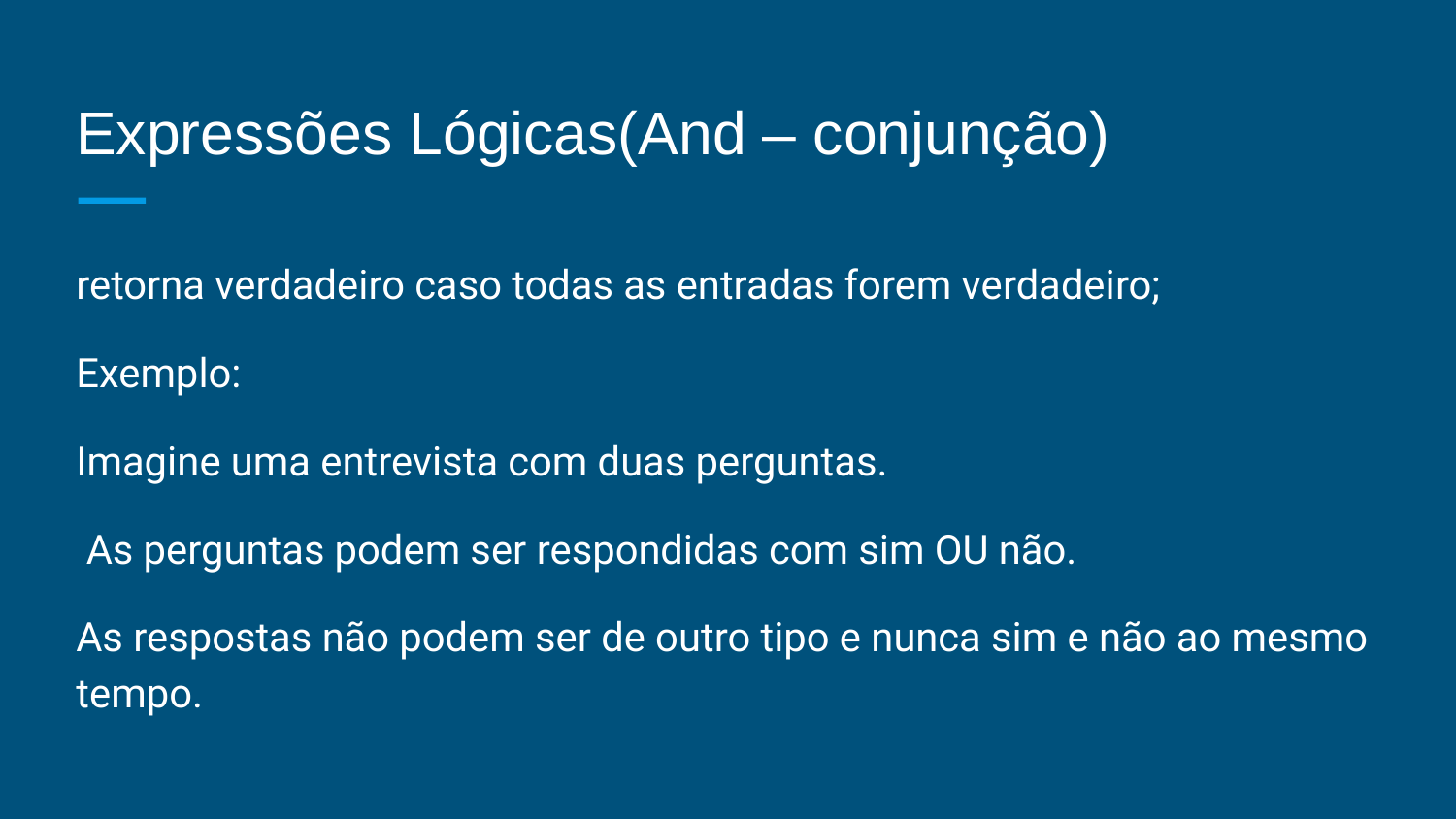

Expressões Lógicas(And – conjunção)
retorna verdadeiro caso todas as entradas forem verdadeiro;
Exemplo:
Imagine uma entrevista com duas perguntas.
 As perguntas podem ser respondidas com sim OU não.
As respostas não podem ser de outro tipo e nunca sim e não ao mesmo tempo.